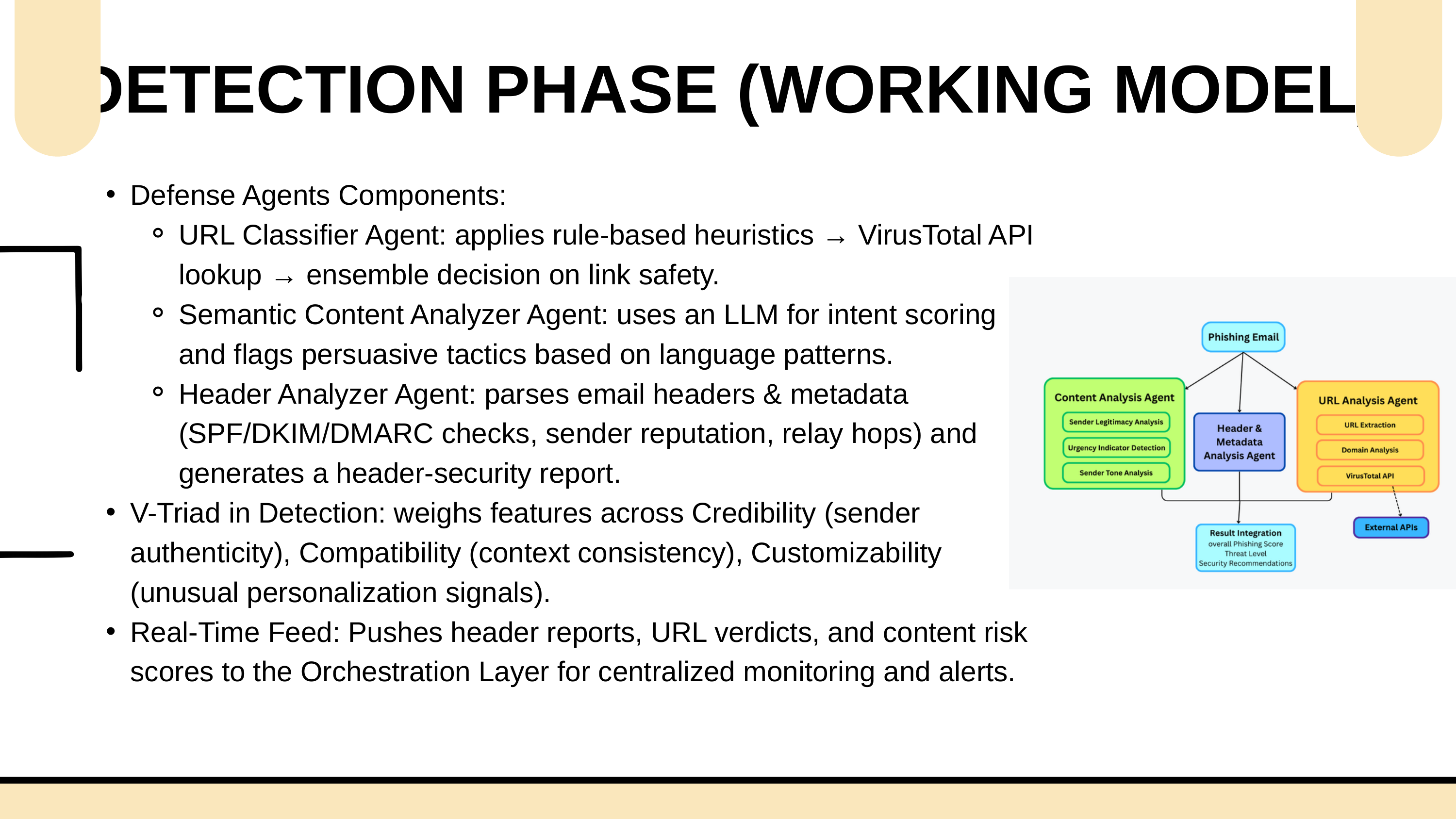

DETECTION PHASE (WORKING MODEL)
Defense Agents Components:
URL Classifier Agent: applies rule-based heuristics → VirusTotal API lookup → ensemble decision on link safety.
Semantic Content Analyzer Agent: uses an LLM for intent scoring and flags persuasive tactics based on language patterns.
Header Analyzer Agent: parses email headers & metadata (SPF/DKIM/DMARC checks, sender reputation, relay hops) and generates a header-security report.
V-Triad in Detection: weighs features across Credibility (sender authenticity), Compatibility (context consistency), Customizability (unusual personalization signals).
Real-Time Feed: Pushes header reports, URL verdicts, and content risk scores to the Orchestration Layer for centralized monitoring and alerts.